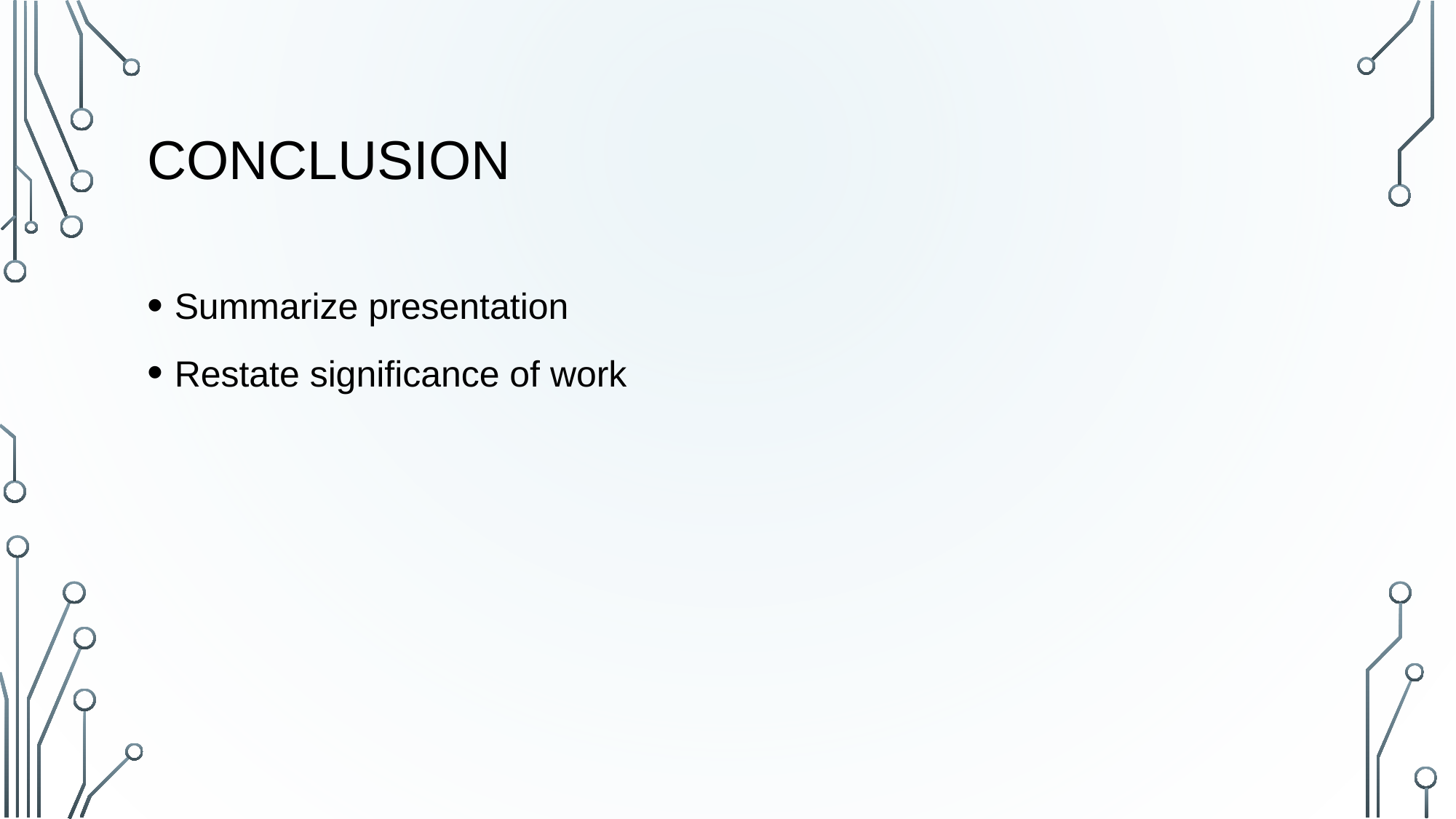

# Conclusion
Summarize presentation
Restate significance of work